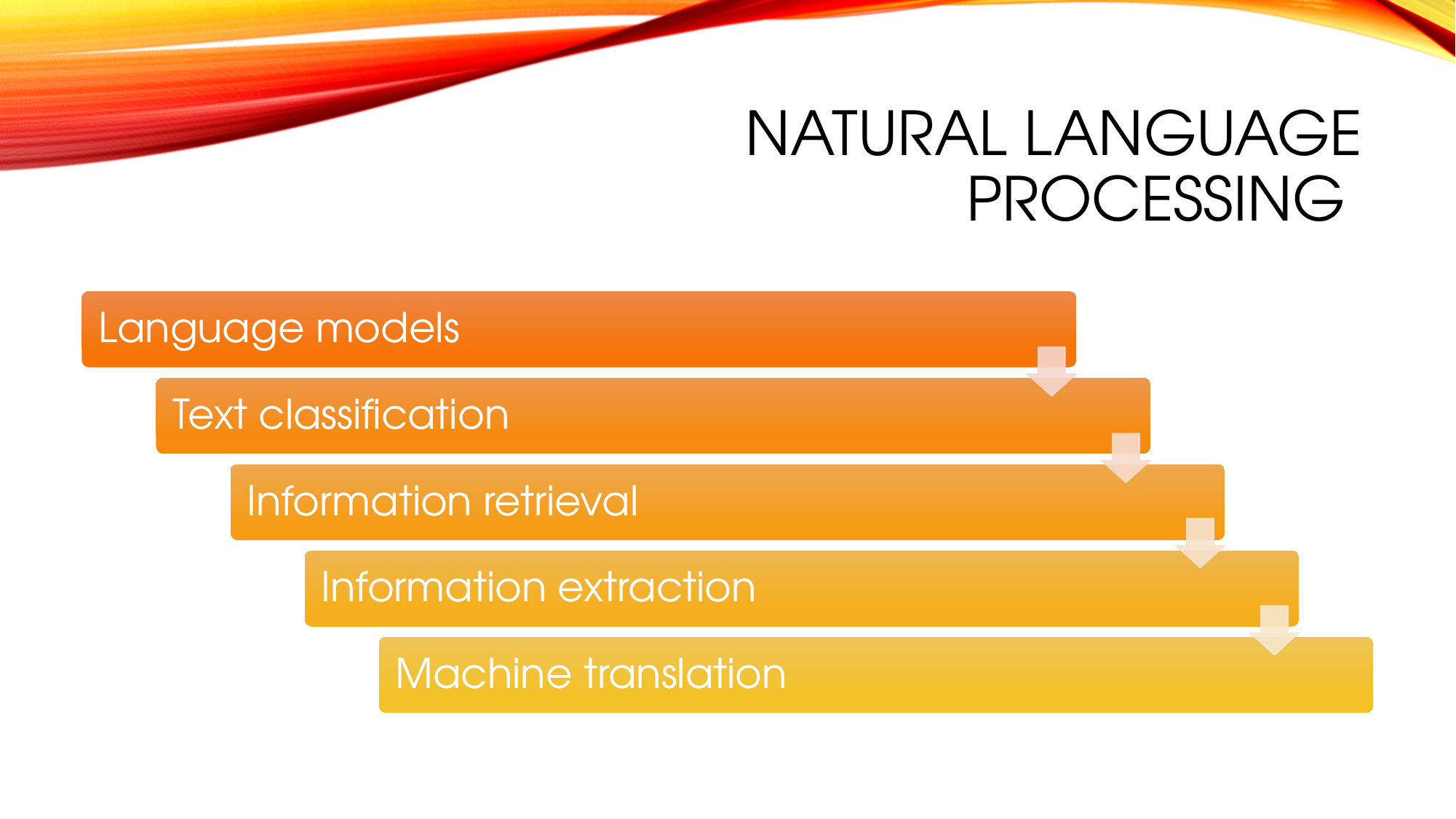

# Natural language processing
Language models
Text classification
Information retrieval
Information extraction
Machine translation